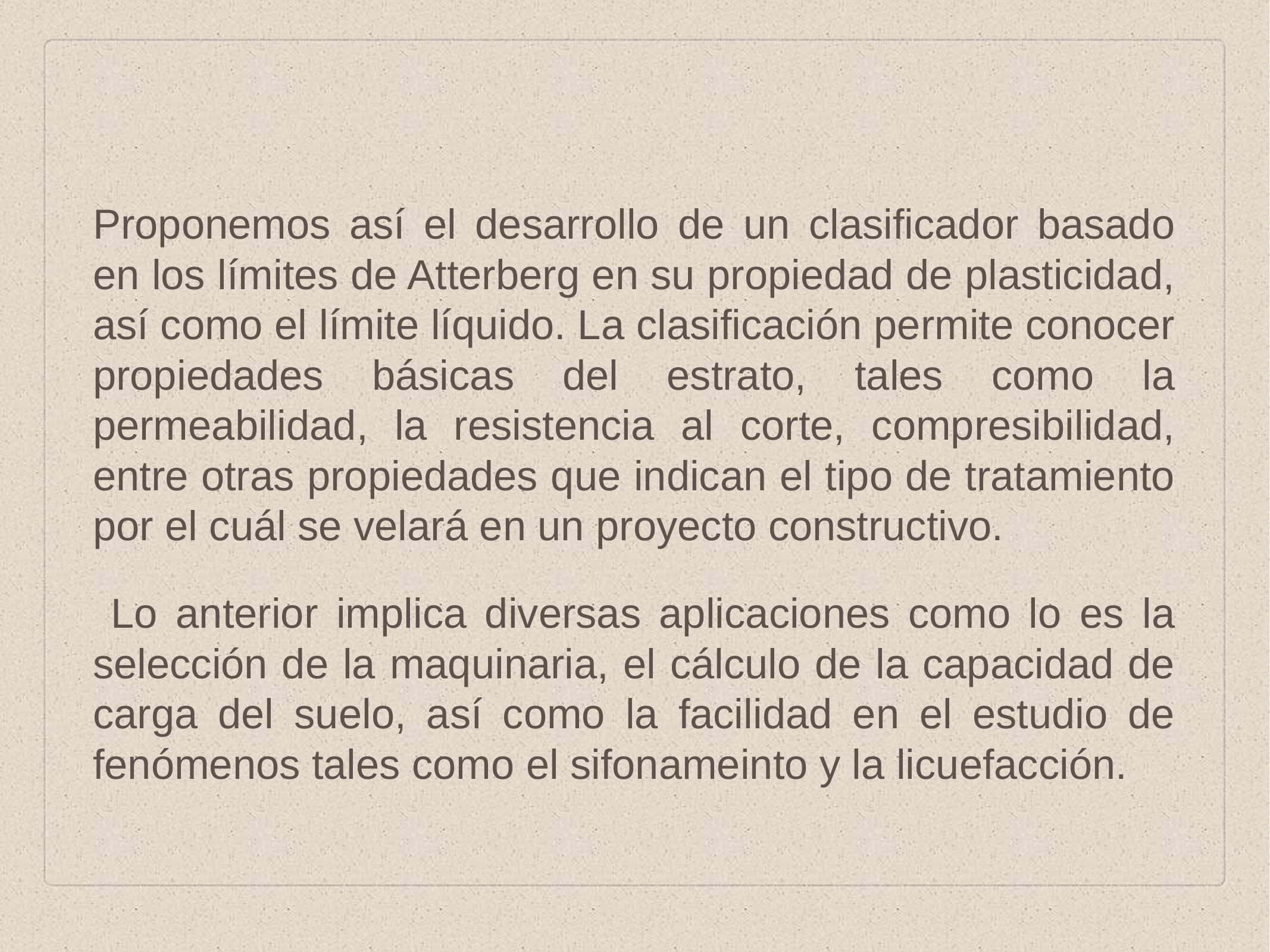

Proponemos así el desarrollo de un clasificador basado en los límites de Atterberg en su propiedad de plasticidad, así como el límite líquido. La clasificación permite conocer propiedades básicas del estrato, tales como la permeabilidad, la resistencia al corte, compresibilidad, entre otras propiedades que indican el tipo de tratamiento por el cuál se velará en un proyecto constructivo.
 Lo anterior implica diversas aplicaciones como lo es la selección de la maquinaria, el cálculo de la capacidad de carga del suelo, así como la facilidad en el estudio de fenómenos tales como el sifonameinto y la licuefacción.